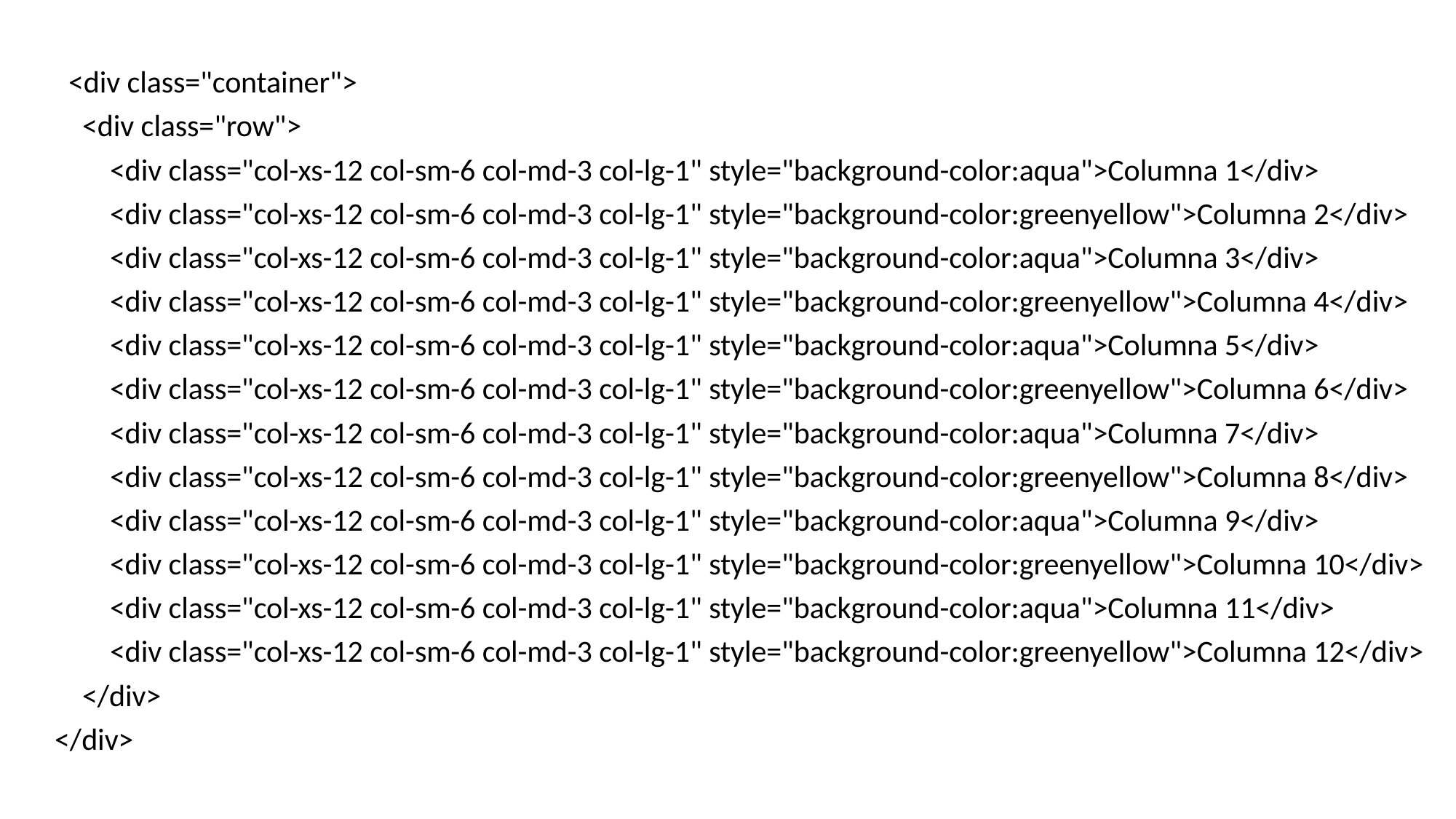

<div class="container">
        <div class="row">
            <div class="col-xs-12 col-sm-6 col-md-3 col-lg-1" style="background-color:aqua">Columna 1</div>
            <div class="col-xs-12 col-sm-6 col-md-3 col-lg-1" style="background-color:greenyellow">Columna 2</div>
            <div class="col-xs-12 col-sm-6 col-md-3 col-lg-1" style="background-color:aqua">Columna 3</div>
            <div class="col-xs-12 col-sm-6 col-md-3 col-lg-1" style="background-color:greenyellow">Columna 4</div>
            <div class="col-xs-12 col-sm-6 col-md-3 col-lg-1" style="background-color:aqua">Columna 5</div>
            <div class="col-xs-12 col-sm-6 col-md-3 col-lg-1" style="background-color:greenyellow">Columna 6</div>
            <div class="col-xs-12 col-sm-6 col-md-3 col-lg-1" style="background-color:aqua">Columna 7</div>
            <div class="col-xs-12 col-sm-6 col-md-3 col-lg-1" style="background-color:greenyellow">Columna 8</div>
            <div class="col-xs-12 col-sm-6 col-md-3 col-lg-1" style="background-color:aqua">Columna 9</div>
            <div class="col-xs-12 col-sm-6 col-md-3 col-lg-1" style="background-color:greenyellow">Columna 10</div>
            <div class="col-xs-12 col-sm-6 col-md-3 col-lg-1" style="background-color:aqua">Columna 11</div>
            <div class="col-xs-12 col-sm-6 col-md-3 col-lg-1" style="background-color:greenyellow">Columna 12</div>
        </div>
    </div>